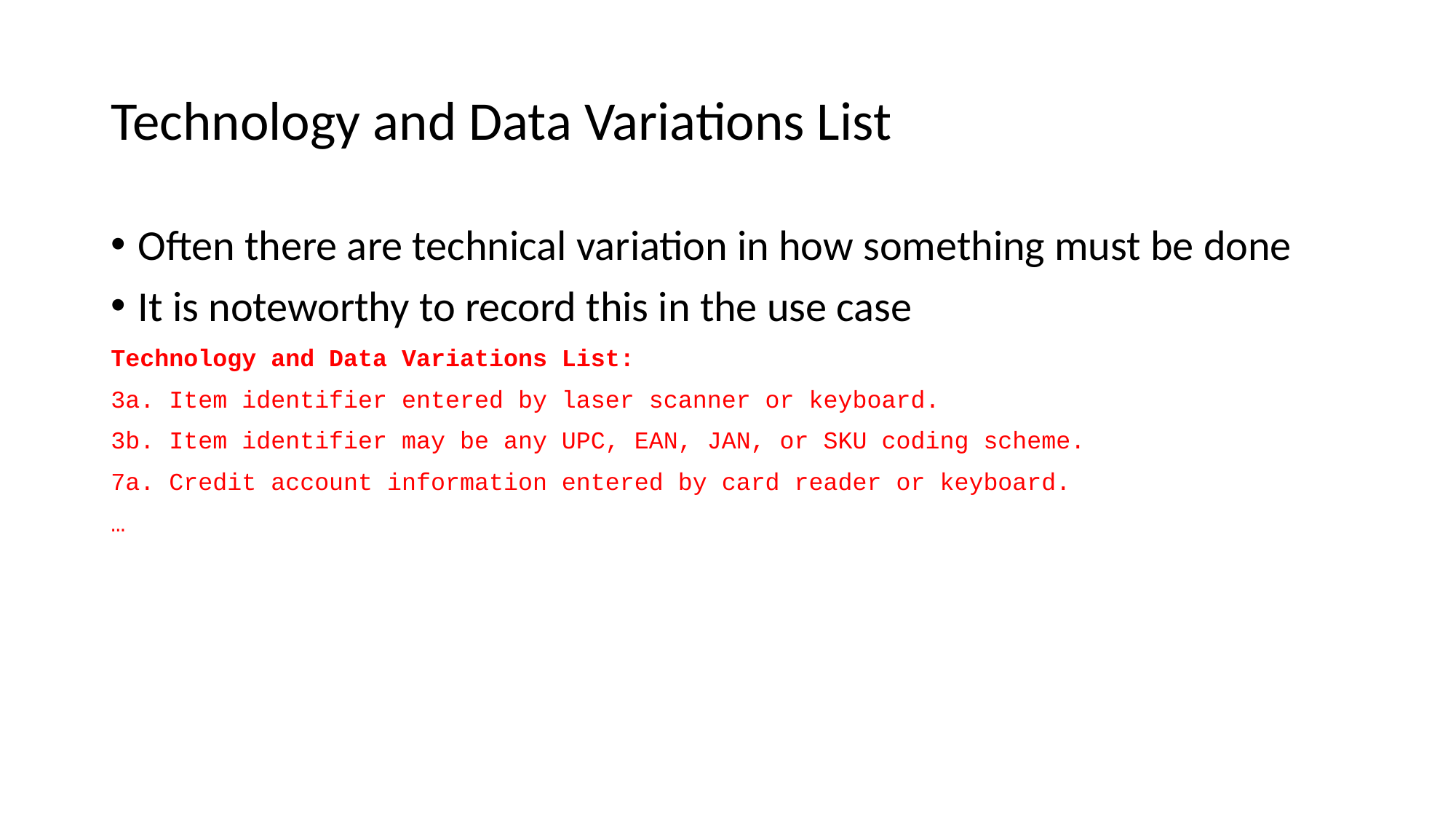

# Technology and Data Variations List
Often there are technical variation in how something must be done
It is noteworthy to record this in the use case
Technology and Data Variations List:
3a. Item identifier entered by laser scanner or keyboard.
3b. Item identifier may be any UPC, EAN, JAN, or SKU coding scheme.
7a. Credit account information entered by card reader or keyboard.
…